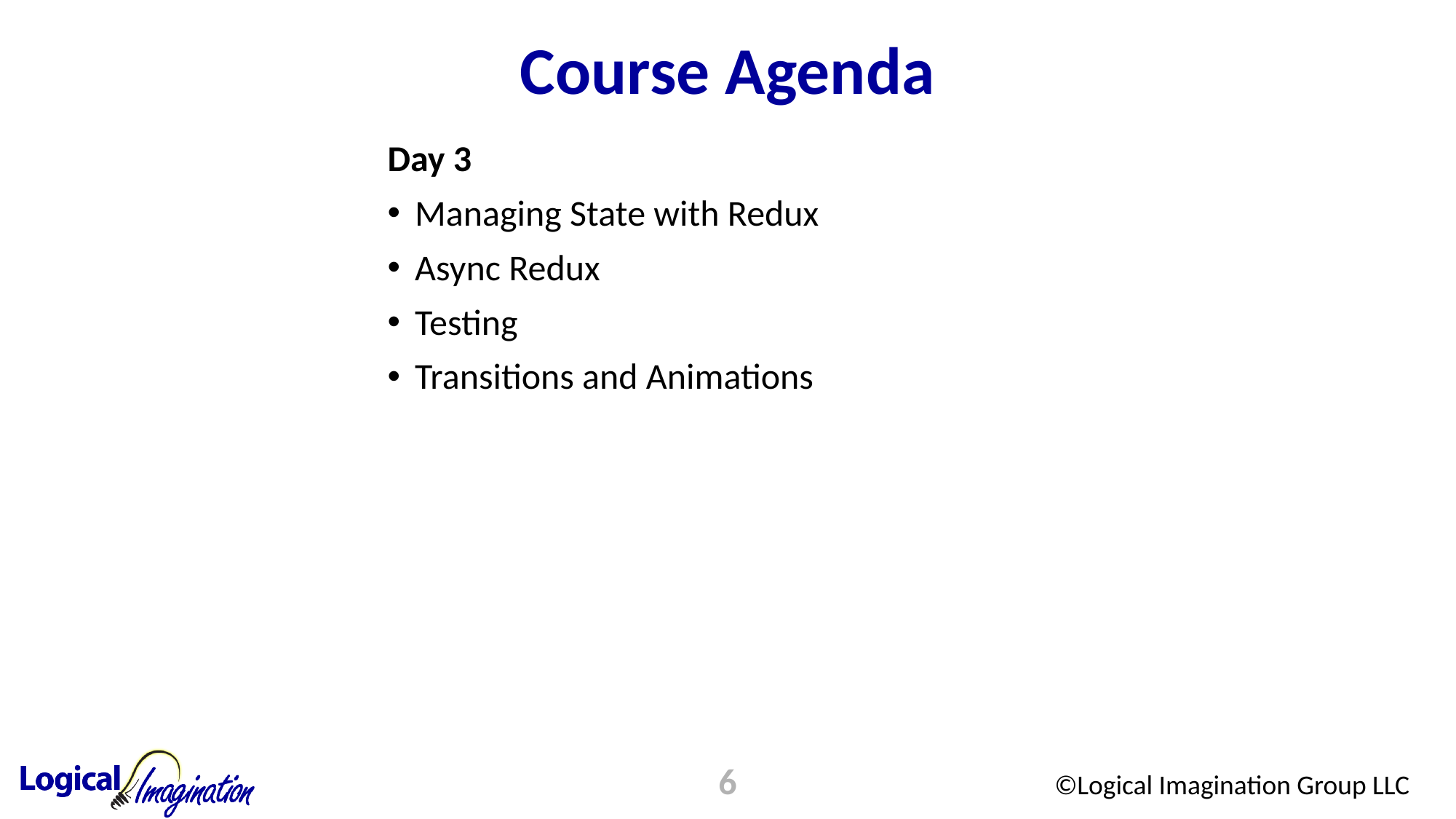

# Course Agenda
Day 3
Managing State with Redux
Async Redux
Testing
Transitions and Animations
6